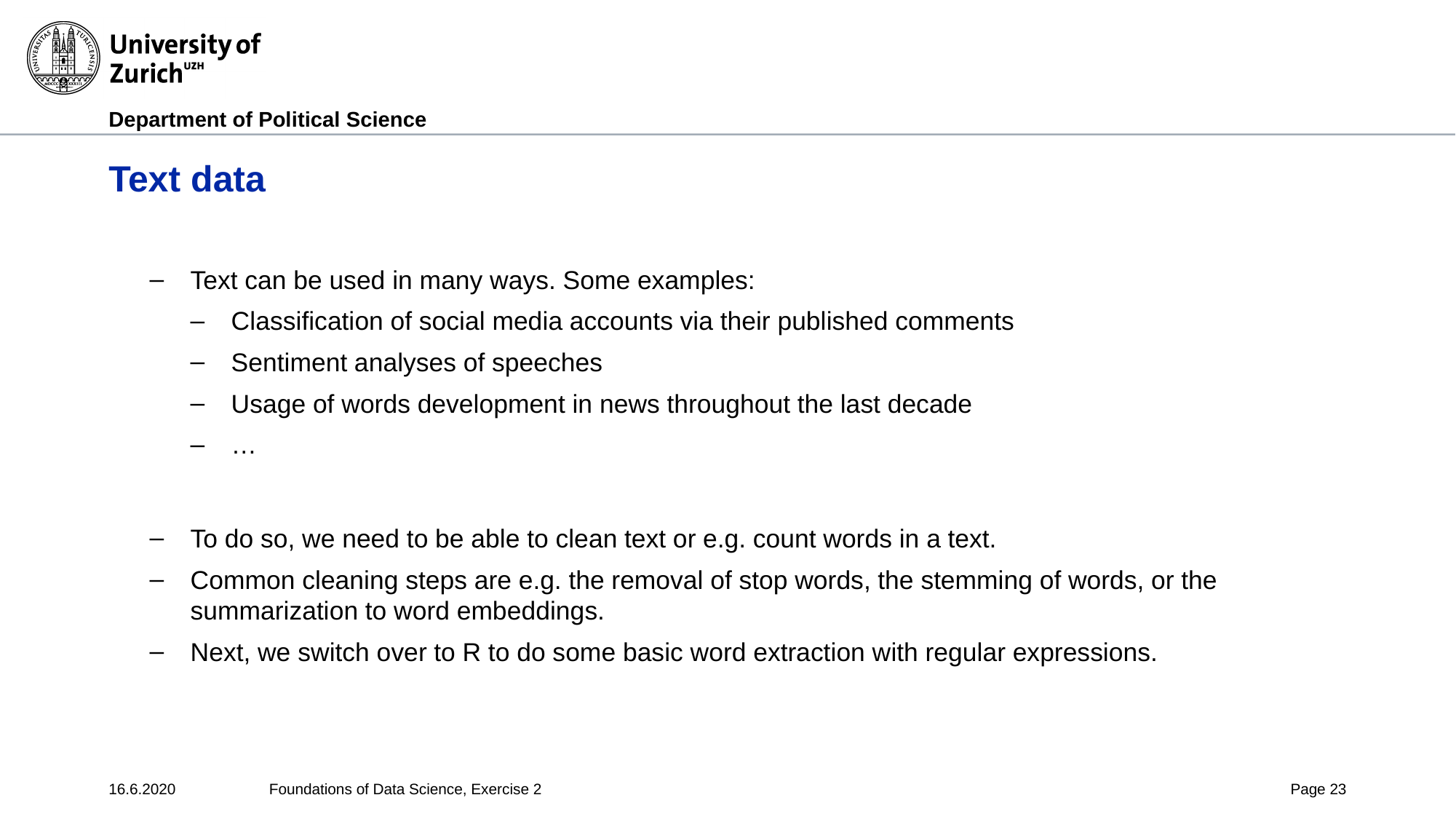

# Text data
Text can be used in many ways. Some examples:
Classification of social media accounts via their published comments
Sentiment analyses of speeches
Usage of words development in news throughout the last decade
…

To do so, we need to be able to clean text or e.g. count words in a text.
Common cleaning steps are e.g. the removal of stop words, the stemming of words, or the summarization to word embeddings.
Next, we switch over to R to do some basic word extraction with regular expressions.

16.6.2020
Foundations of Data Science, Exercise 2
Page 23